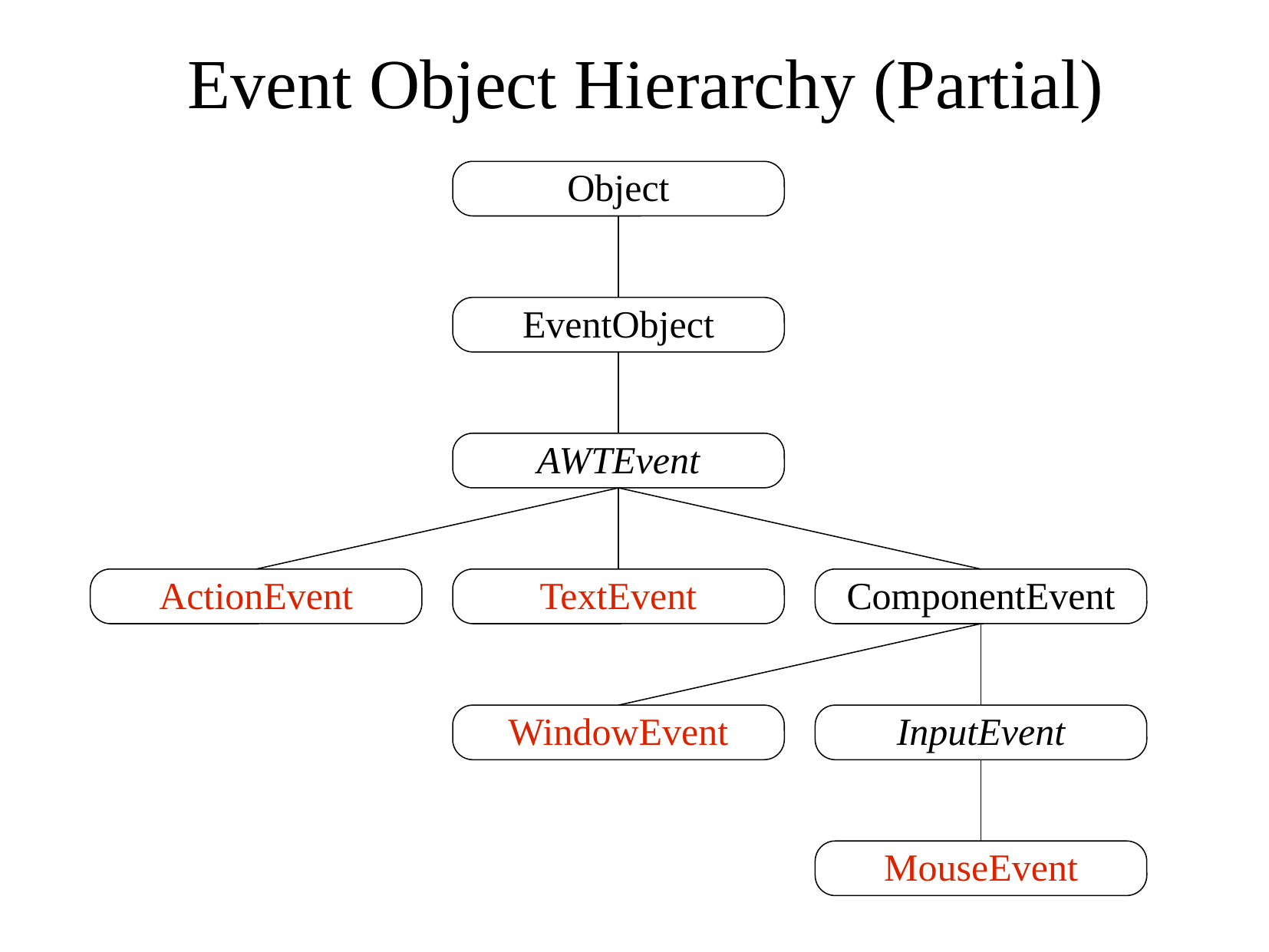

# Event Object Hierarchy (Partial)
Object
EventObject
AWTEvent
ActionEvent
TextEvent
ComponentEvent
WindowEvent
InputEvent
MouseEvent